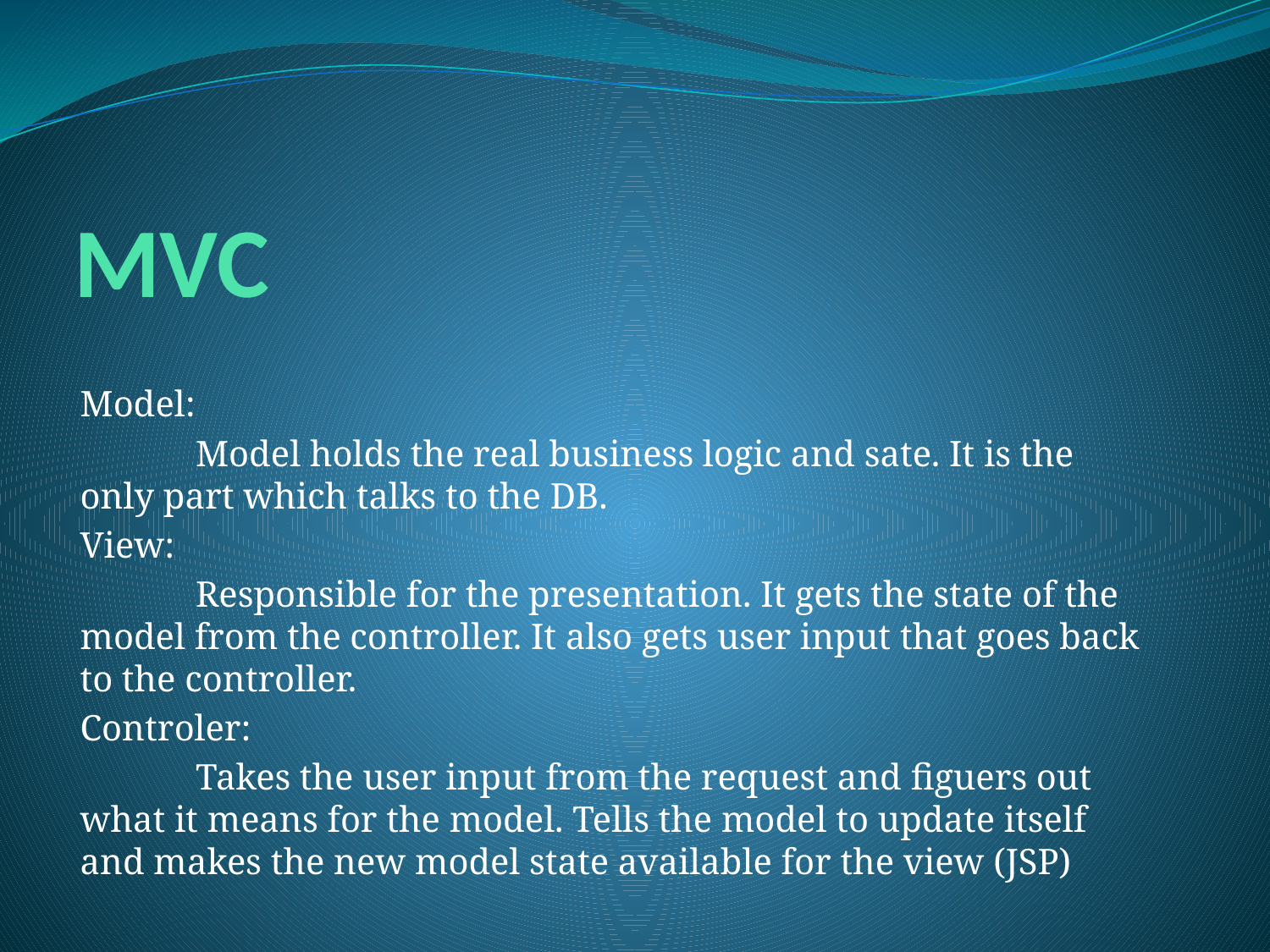

# MVC
Model:
	Model holds the real business logic and sate. It is the only part which talks to the DB.
View:
	Responsible for the presentation. It gets the state of the model from the controller. It also gets user input that goes back to the controller.
Controler:
	Takes the user input from the request and figuers out what it means for the model. Tells the model to update itself and makes the new model state available for the view (JSP)